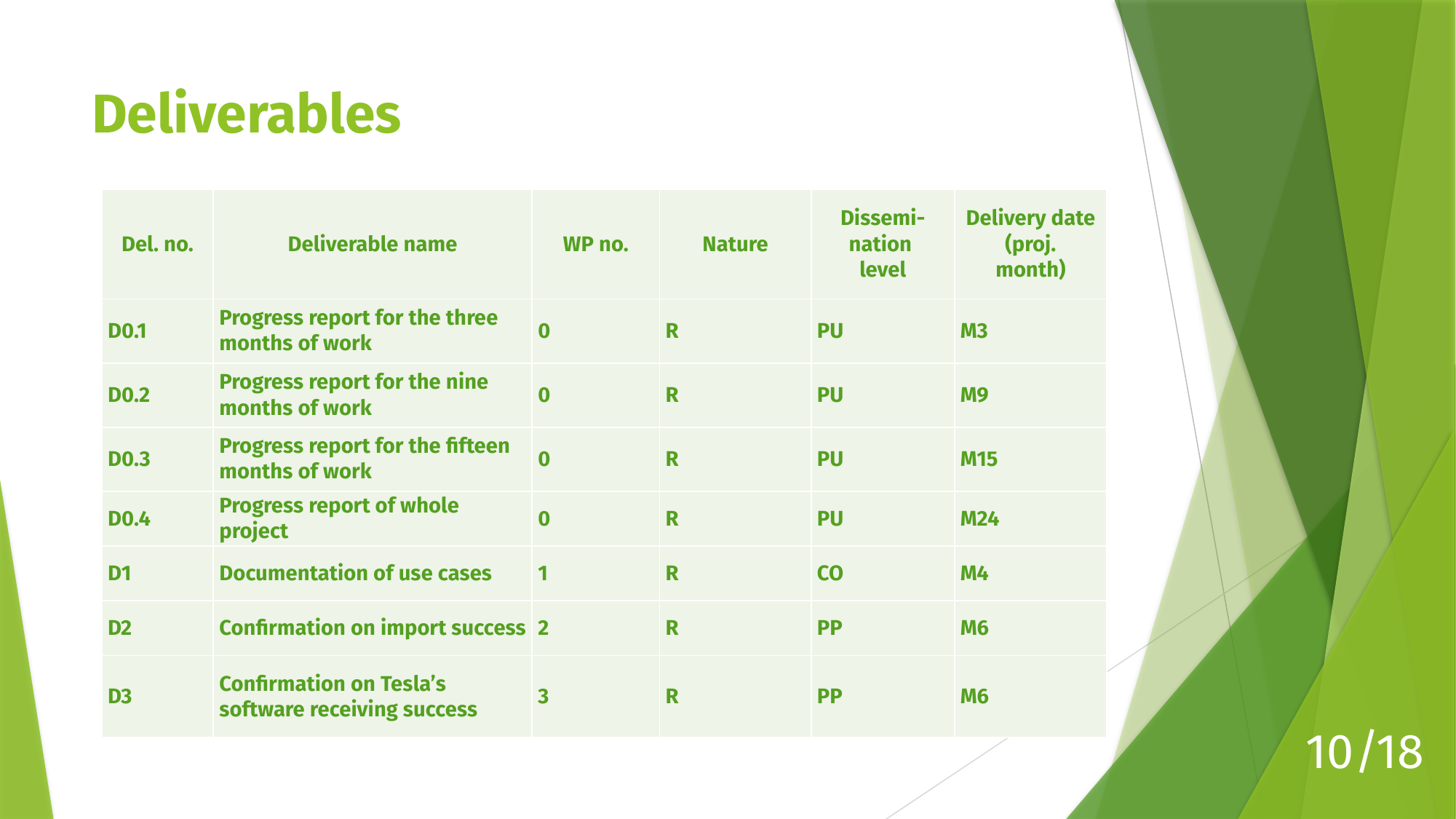

# Deliverables
| Del. no. | Deliverable name | WP no. | Nature | Dissemi-nation level | Delivery date (proj. month) |
| --- | --- | --- | --- | --- | --- |
| D0.1 | Progress report for the three months of work | 0 | R | PU | M3 |
| D0.2 | Progress report for the nine months of work | 0 | R | PU | M9 |
| D0.3 | Progress report for the fifteen months of work | 0 | R | PU | M15 |
| D0.4 | Progress report of whole project | 0 | R | PU | M24 |
| D1 | Documentation of use cases | 1 | R | CO | M4 |
| D2 | Confirmation on import success | 2 | R | PP | M6 |
| D3 | Confirmation on Tesla’s software receiving success | 3 | R | PP | M6 |
10/18